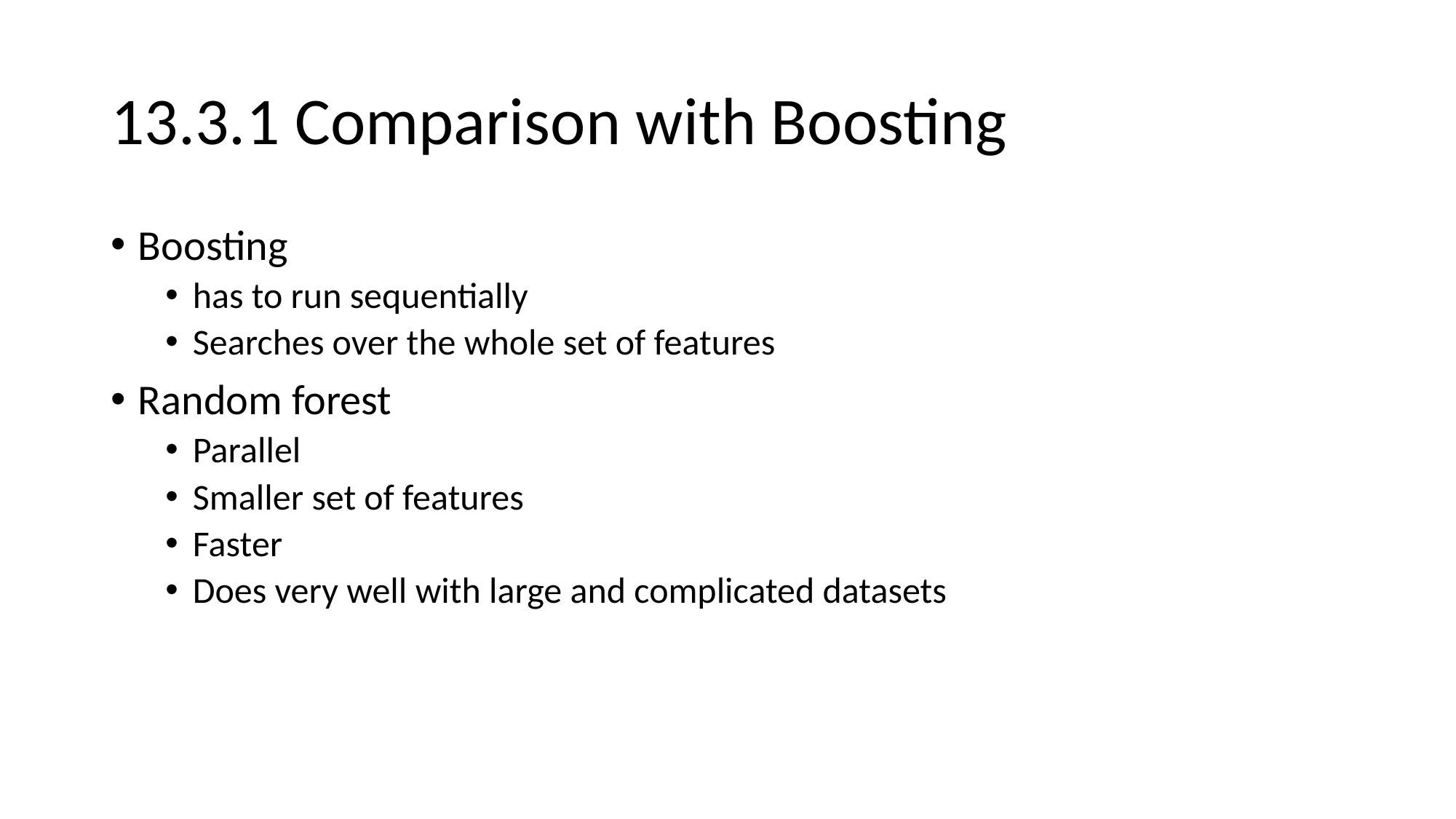

# 13.3.1 Comparison with Boosting
Boosting
has to run sequentially
Searches over the whole set of features
Random forest
Parallel
Smaller set of features
Faster
Does very well with large and complicated datasets